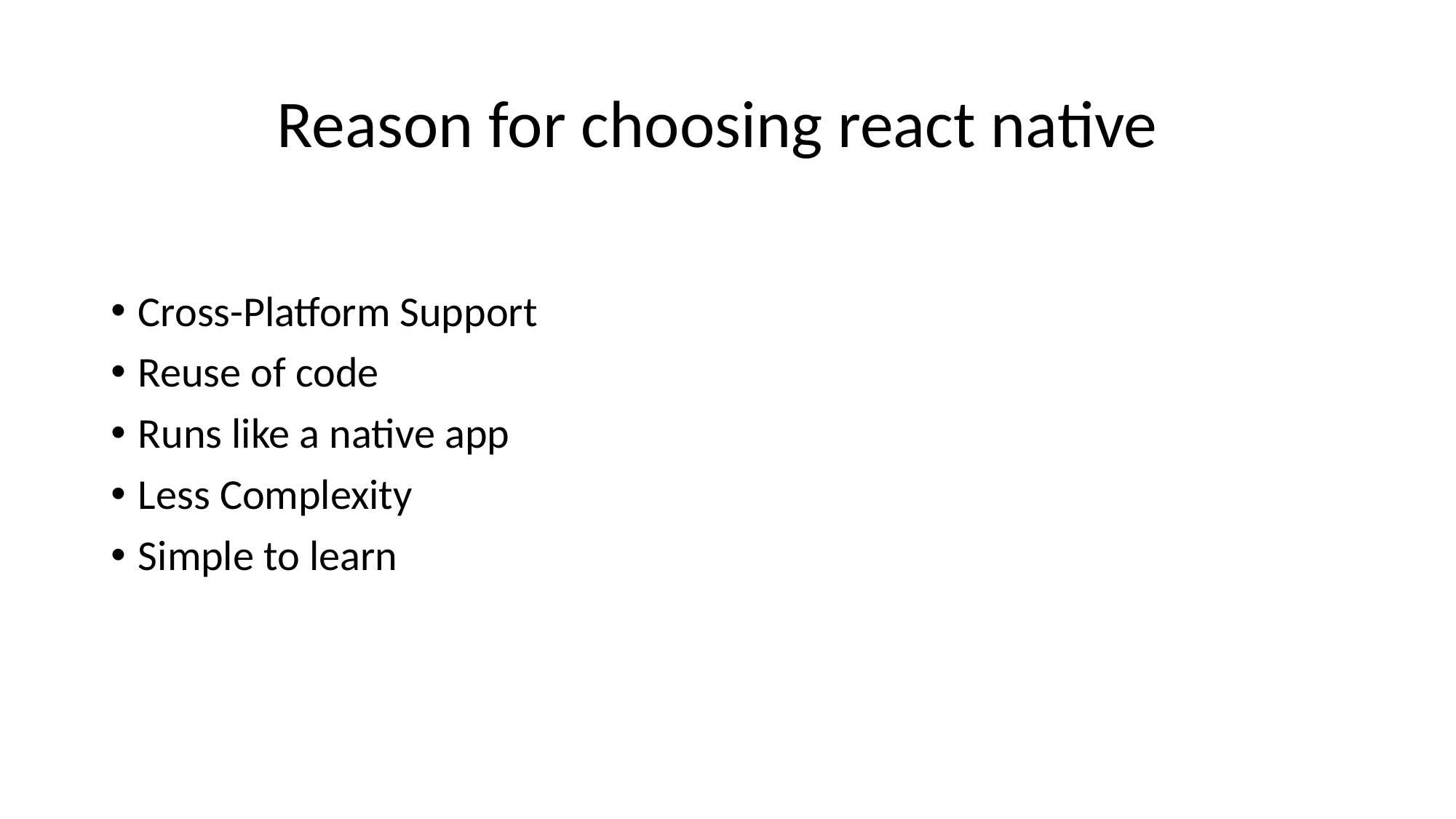

# Reason for choosing react native

Cross-Platform Support
Reuse of code
Runs like a native app
Less Complexity
Simple to learn